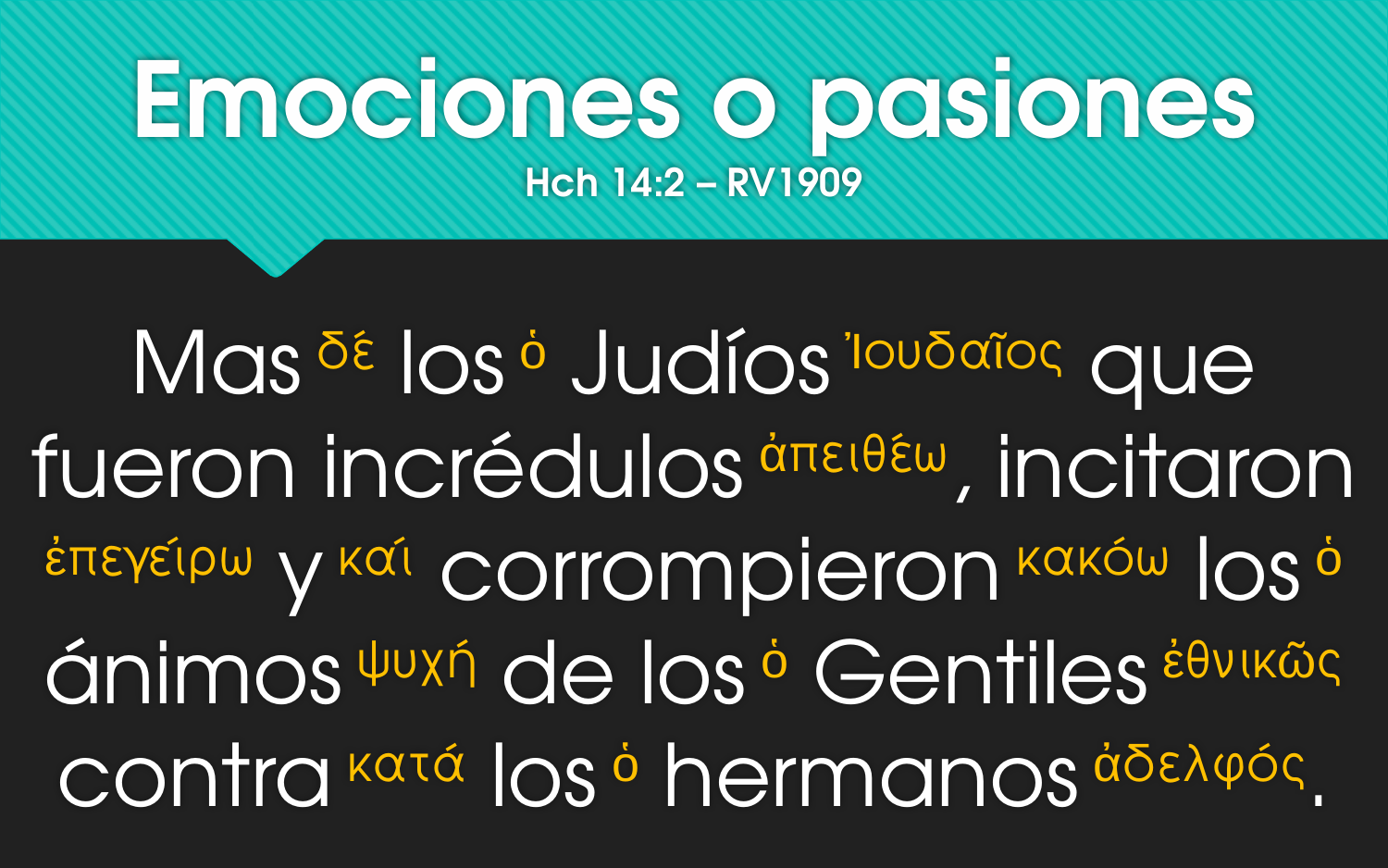

# Emociones o pasiones Hch 14:2 – RV1909
Mas δέ los ὁ Judíos Ἰουδαῖος que fueron incrédulos ἀπειθέω, incitaron ἐπεγείρω y καί corrompieron κακόω los ὁ ánimos ψυχή de los ὁ Gentiles ἐθνικῶς contra κατά los ὁ hermanos ἀδελφός.